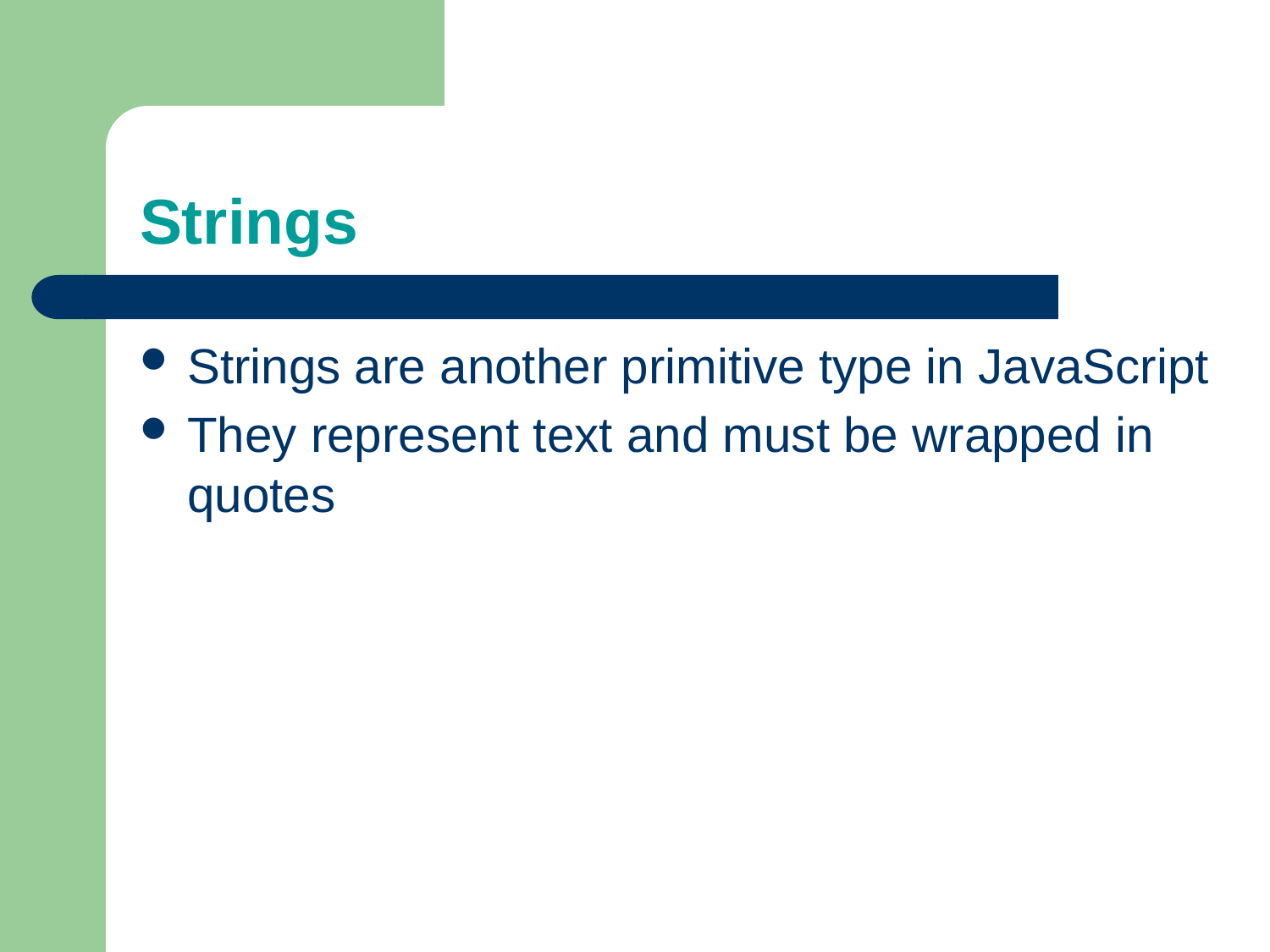

# Strings
Strings are another primitive type in JavaScript
They represent text and must be wrapped in quotes